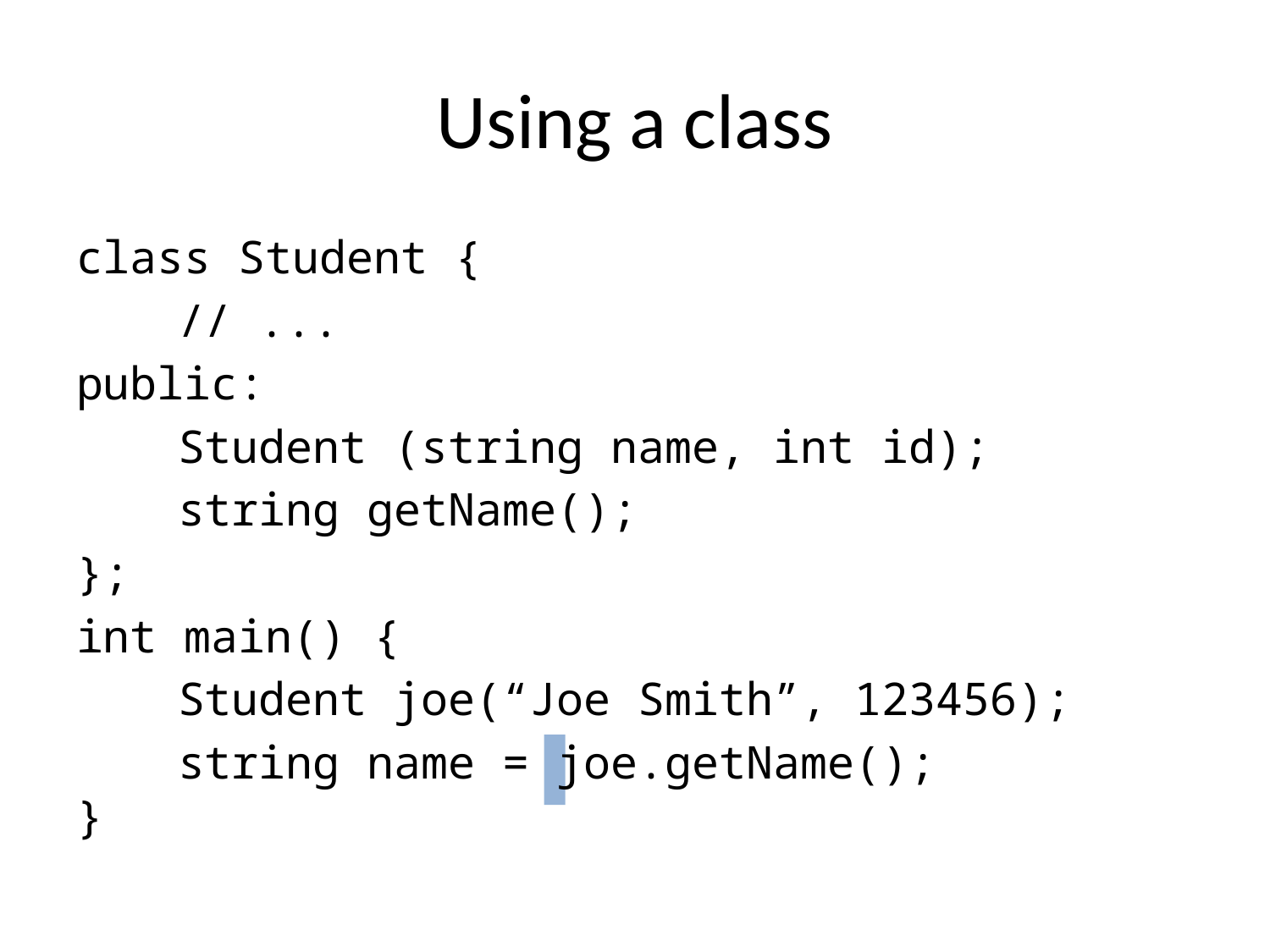

# Using a class
class Student {
	// ...
public:
	Student (string name, int id);
	string getName();
};
int main() {
	Student joe(“Joe Smith”, 123456);
	string name = joe.getName();
}